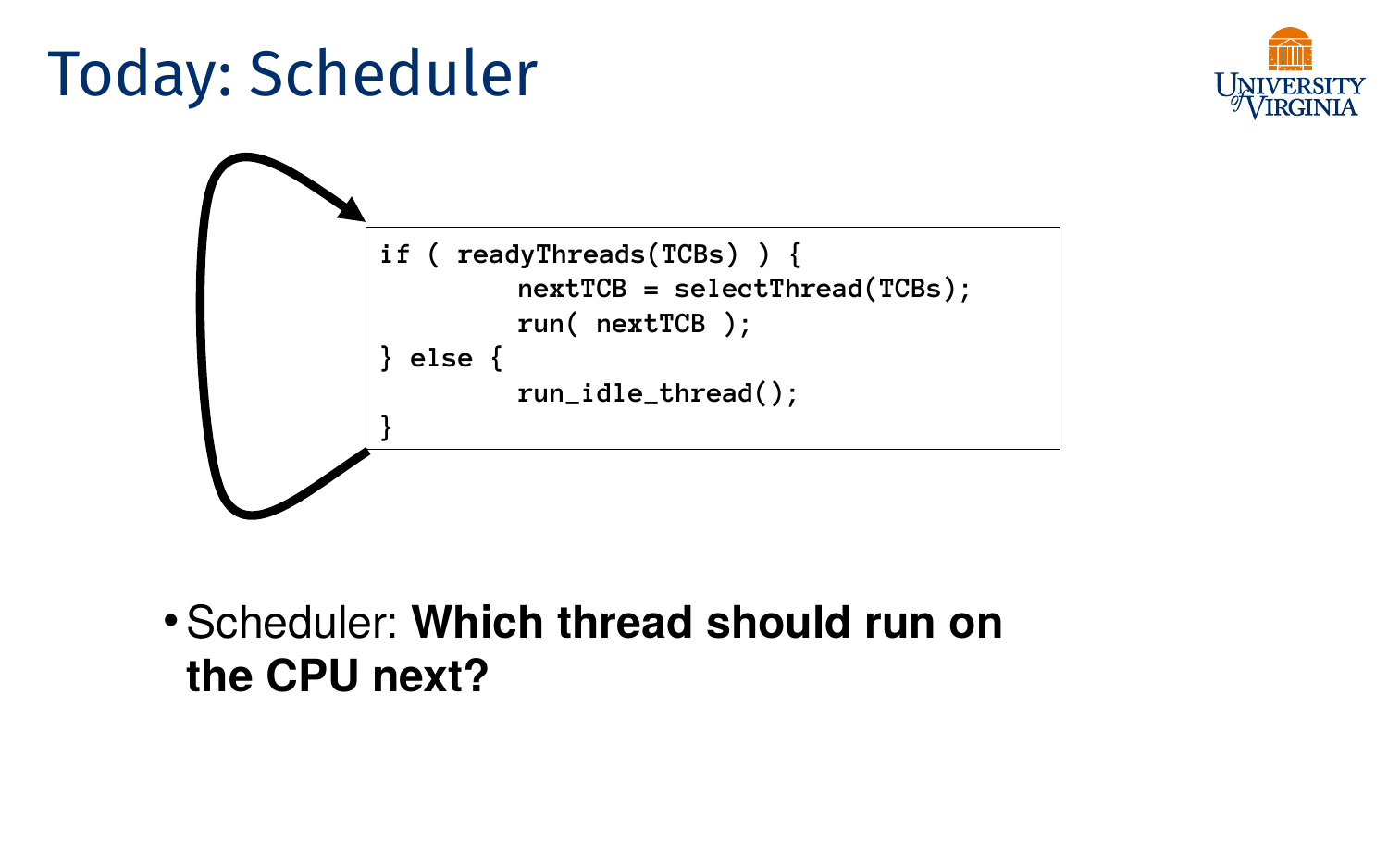

# Today: Scheduler

if ( readyThreads(TCBs) ) {
	nextTCB = selectThread(TCBs);
	run( nextTCB );
} else {
	run_idle_thread();
}
Scheduler: Which thread should run on
the CPU next?